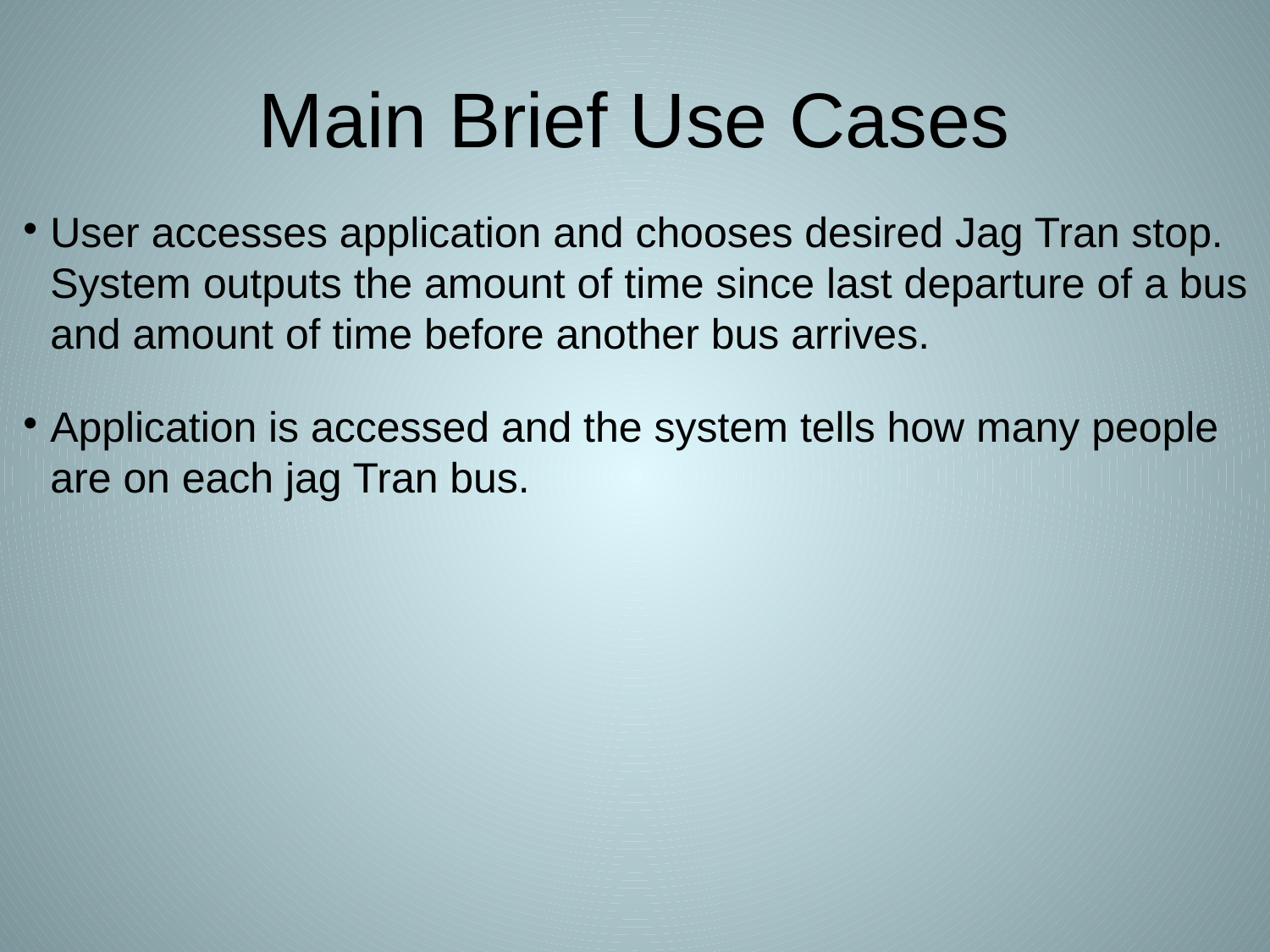

# Main Brief Use Cases
User accesses application and chooses desired Jag Tran stop. System outputs the amount of time since last departure of a bus and amount of time before another bus arrives.

Application is accessed and the system tells how many people are on each jag Tran bus.